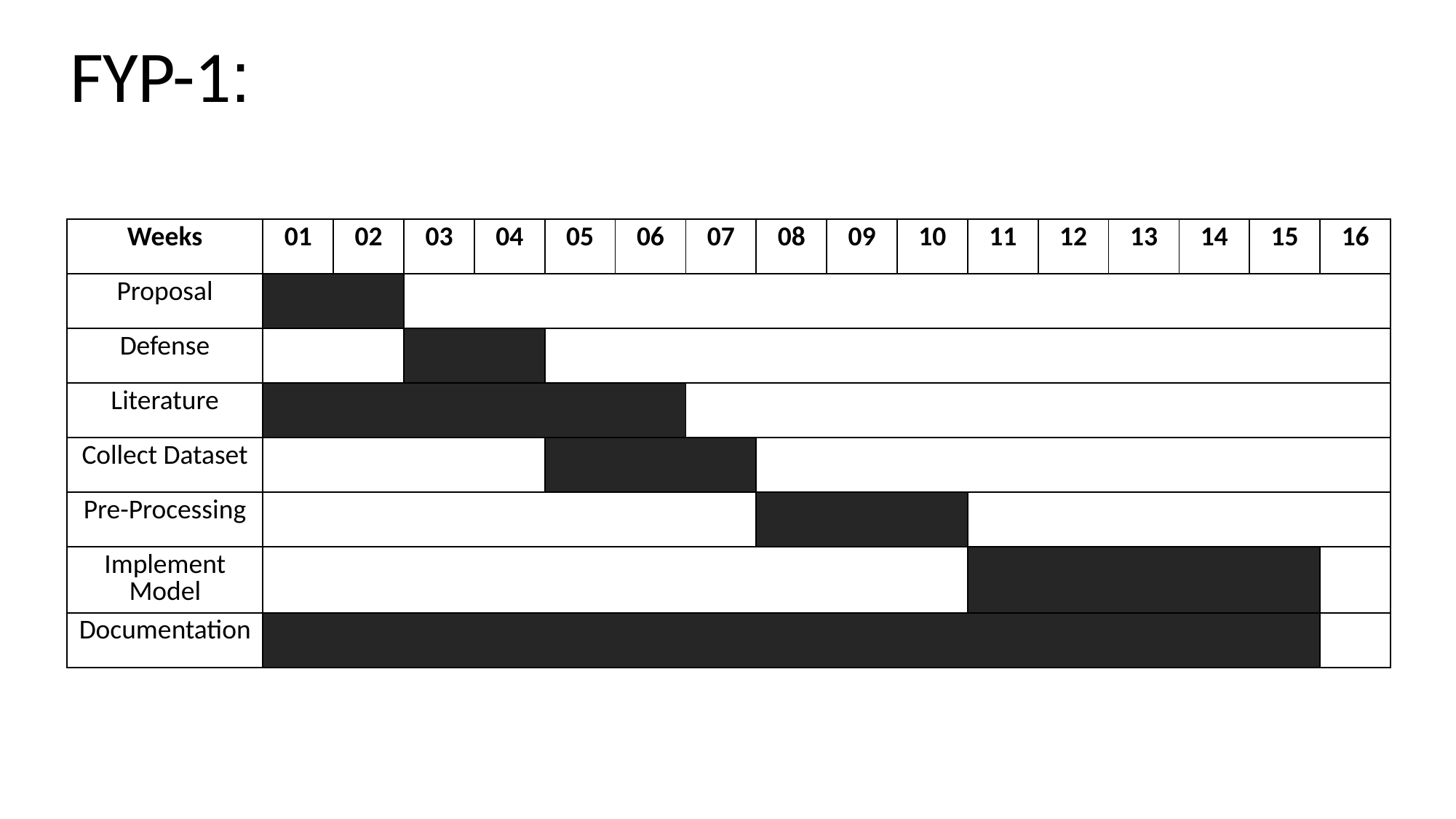

FYP-1:

| Weeks | 01 | 02 | 03 | 04 | 05 | 06 | 07 | 08 | 09 | 10 | 11 | 12 | 13 | 14 | 15 | 16 |
| --- | --- | --- | --- | --- | --- | --- | --- | --- | --- | --- | --- | --- | --- | --- | --- | --- |
| Proposal |  |  |  |  |  |  |  |  |  |  |  |  |  |  |  |  |
| Defense |  |  |  |  |  |  |  |  |  |  |  |  |  |  |  |  |
| Literature |  |  |  |  |  |  |  |  |  |  |  |  |  |  |  |  |
| Collect Dataset |  |  |  |  |  |  |  |  |  |  |  |  |  |  |  |  |
| Pre-Processing |  |  |  |  |  |  |  |  |  |  |  |  |  |  |  |  |
| Implement Model |  |  |  |  |  |  |  |  |  |  |  |  |  |  |  |  |
| Documentation |  |  |  |  |  |  |  |  |  |  |  |  |  |  |  |  |
8